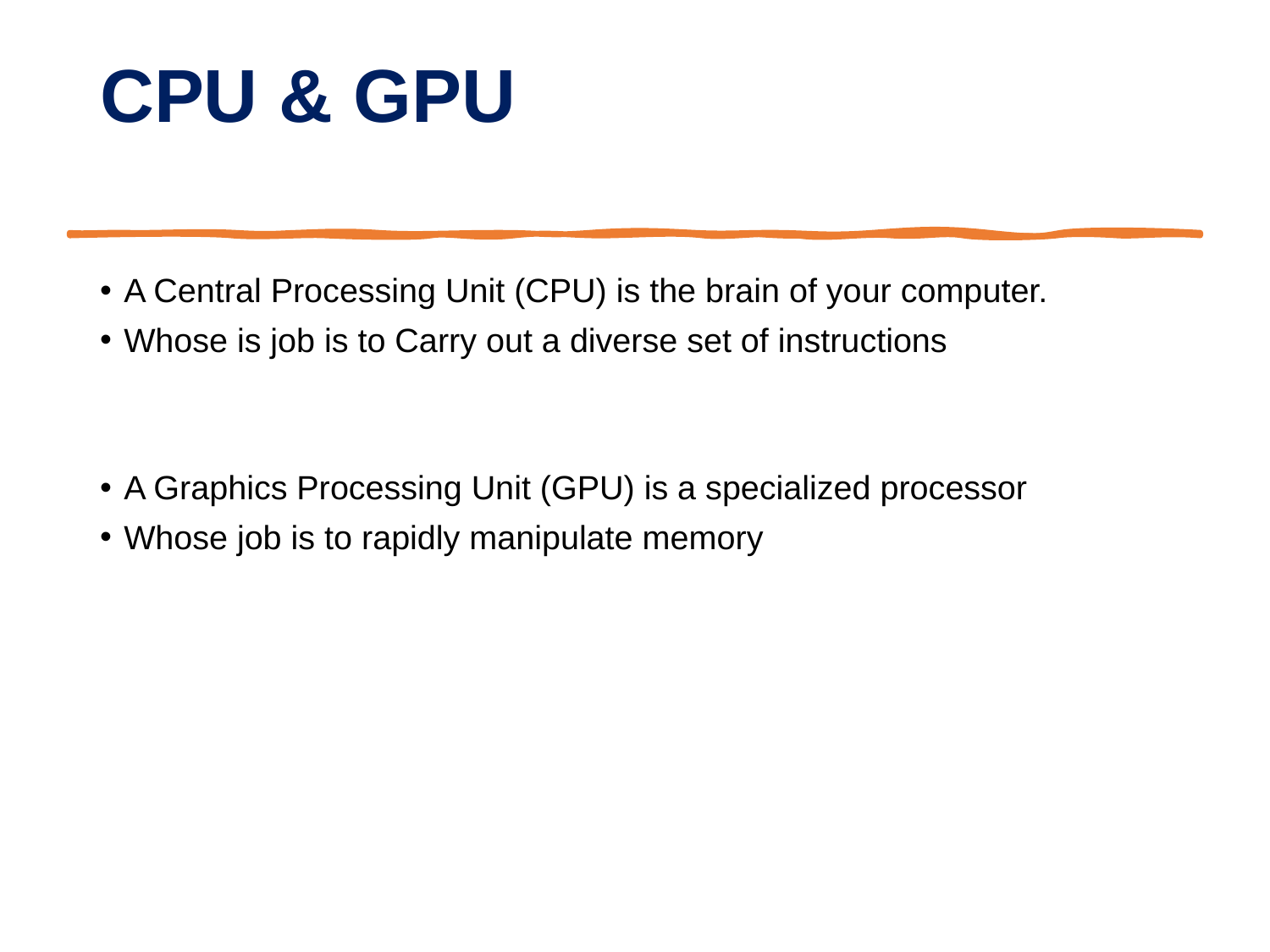

# CPU & GPU

A Central Processing Unit (CPU) is the brain of your computer.
Whose is job is to Carry out a diverse set of instructions

A Graphics Processing Unit (GPU) is a specialized processor
Whose job is to rapidly manipulate memory